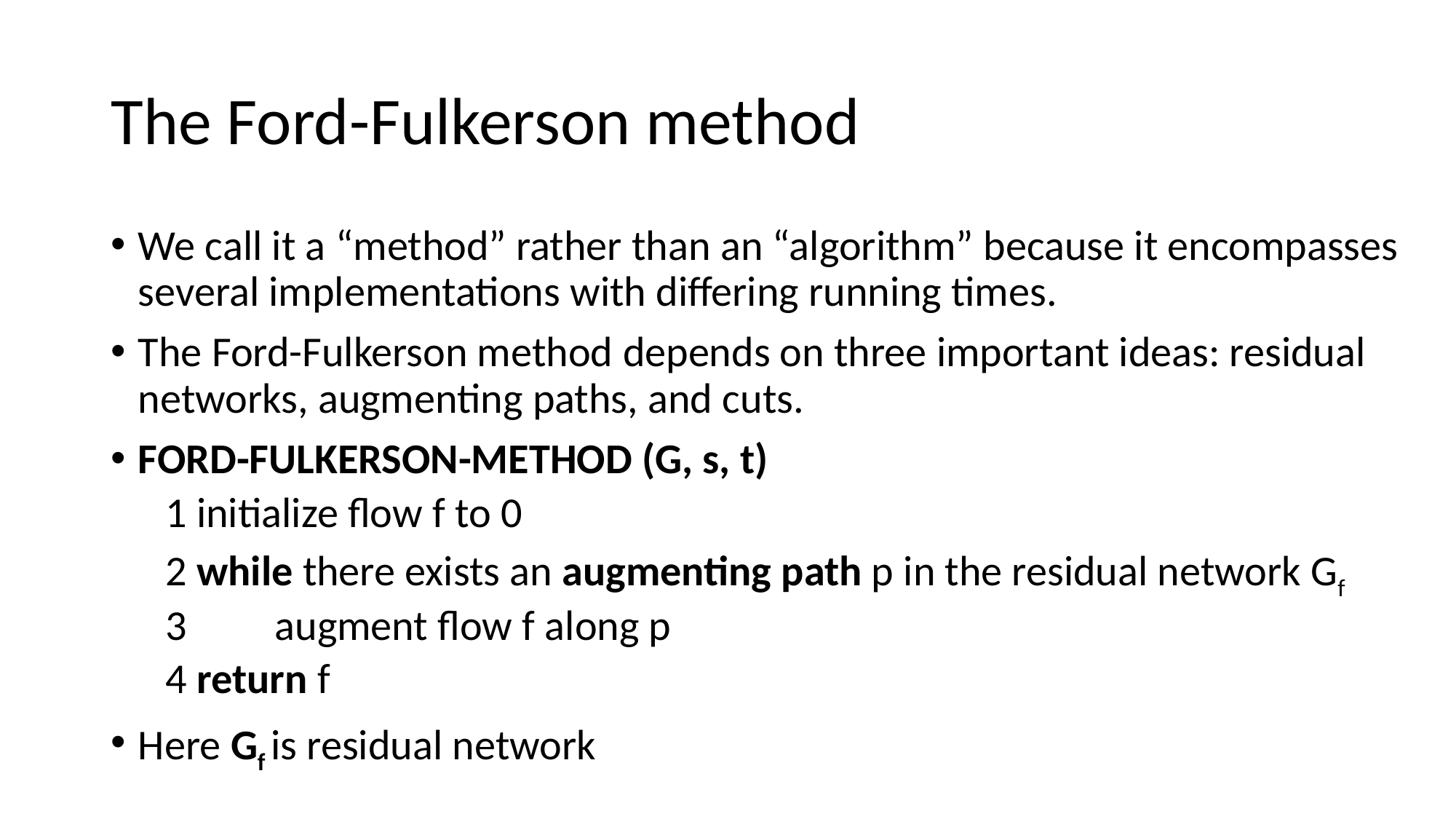

# The Ford-Fulkerson method
We call it a “method” rather than an “algorithm” because it encompasses several implementations with differing running times.
The Ford-Fulkerson method depends on three important ideas: residual networks, augmenting paths, and cuts.
FORD-FULKERSON-METHOD (G, s, t)
1 initialize flow f to 0
2 while there exists an augmenting path p in the residual network Gf
3 	augment flow f along p
4 return f
Here Gf is residual network